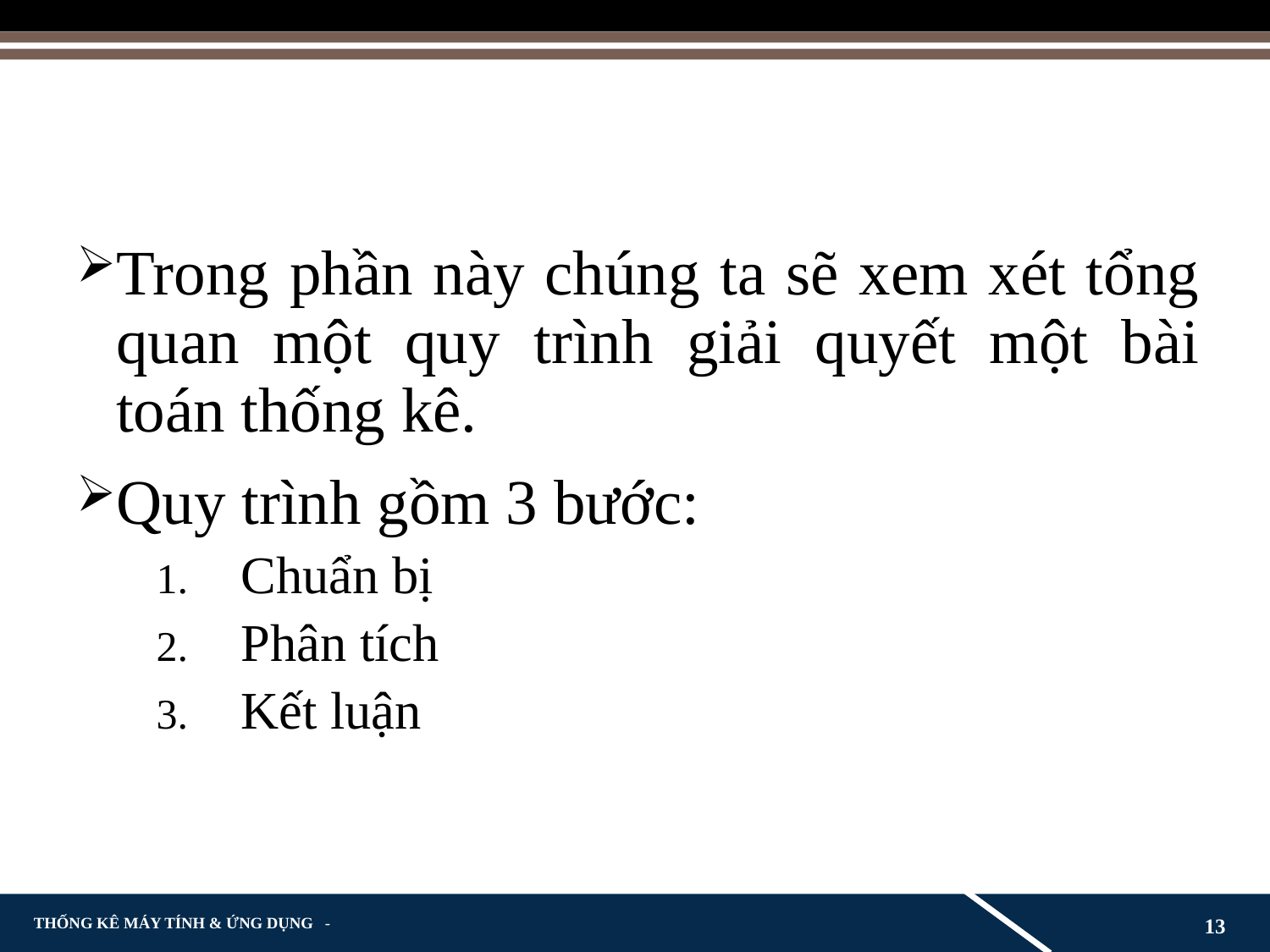

#
Trong phần này chúng ta sẽ xem xét tổng quan một quy trình giải quyết một bài toán thống kê.
Quy trình gồm 3 bước:
 Chuẩn bị
 Phân tích
 Kết luận

13